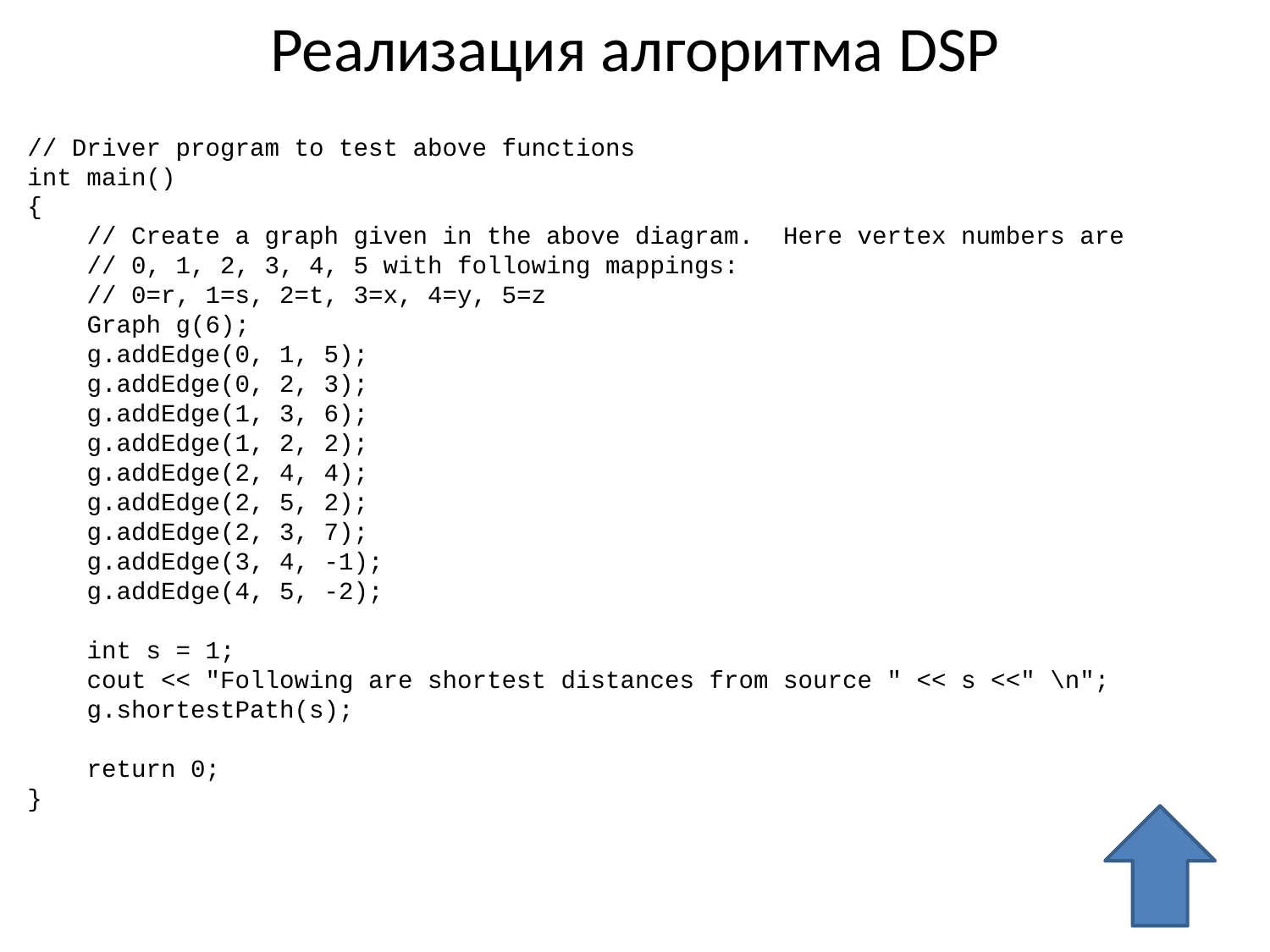

# Реализация алгоритма DSP
// Driver program to test above functions
int main()
{
    // Create a graph given in the above diagram.  Here vertex numbers are
    // 0, 1, 2, 3, 4, 5 with following mappings:
    // 0=r, 1=s, 2=t, 3=x, 4=y, 5=z
    Graph g(6);
    g.addEdge(0, 1, 5);
    g.addEdge(0, 2, 3);
    g.addEdge(1, 3, 6);
    g.addEdge(1, 2, 2);
    g.addEdge(2, 4, 4);
    g.addEdge(2, 5, 2);
    g.addEdge(2, 3, 7);
    g.addEdge(3, 4, -1);
    g.addEdge(4, 5, -2);

    int s = 1;
    cout << "Following are shortest distances from source " << s <<" \n";
    g.shortestPath(s);

    return 0;
}